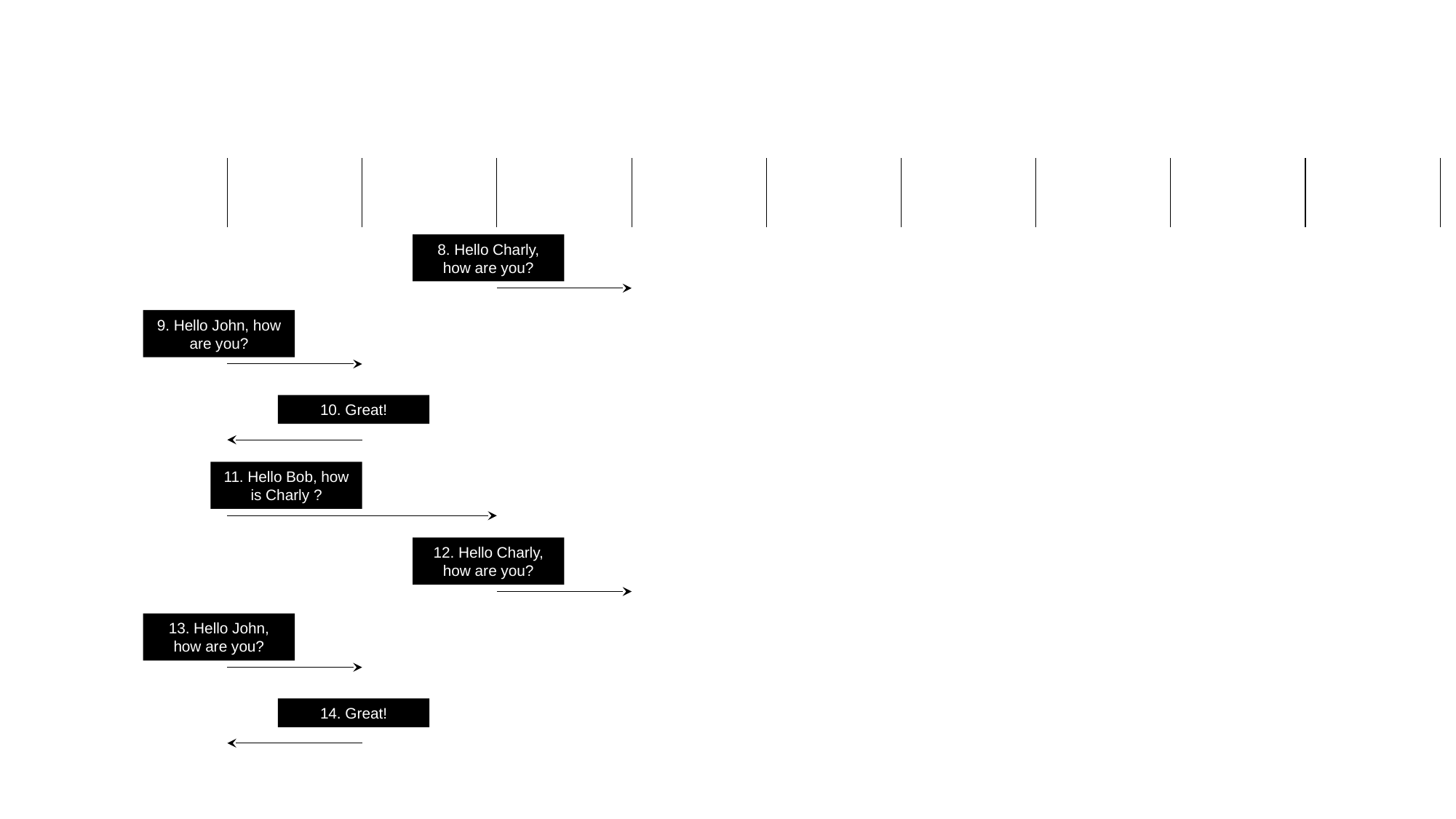

appa
J
B
C
1
2
3
4
5
6
8. Hello Charly, how are you?
9. Hello John, how are you?
10. Great!
11. Hello Bob, how is Charly ?
12. Hello Charly, how are you?
13. Hello John, how are you?
14. Great!